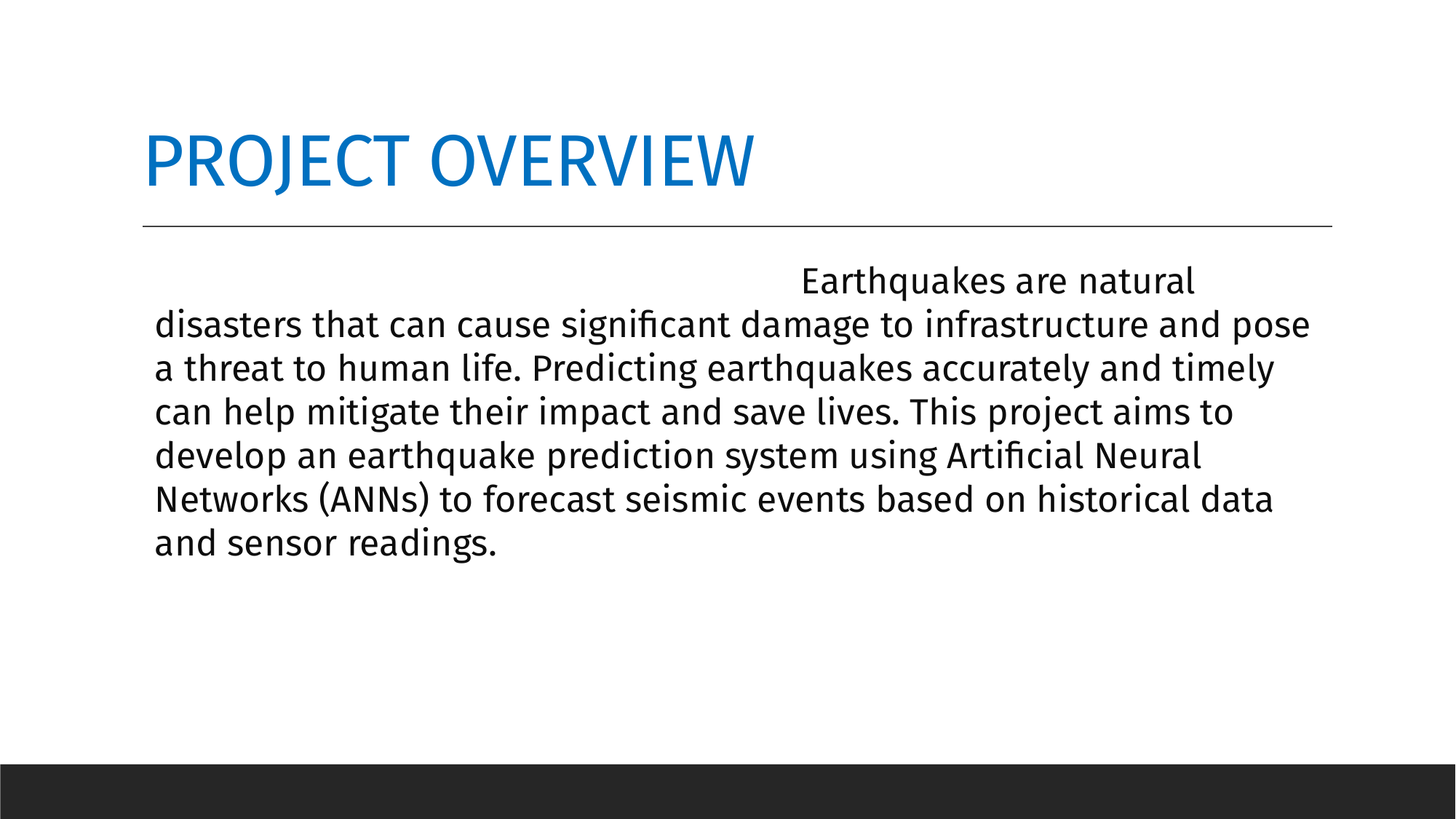

# PROJECT OVERVIEW
                                                                   Earthquakes are natural disasters that can cause significant damage to infrastructure and pose a threat to human life. Predicting earthquakes accurately and timely can help mitigate their impact and save lives. This project aims to develop an earthquake prediction system using Artificial Neural Networks (ANNs) to forecast seismic events based on historical data and sensor readings.